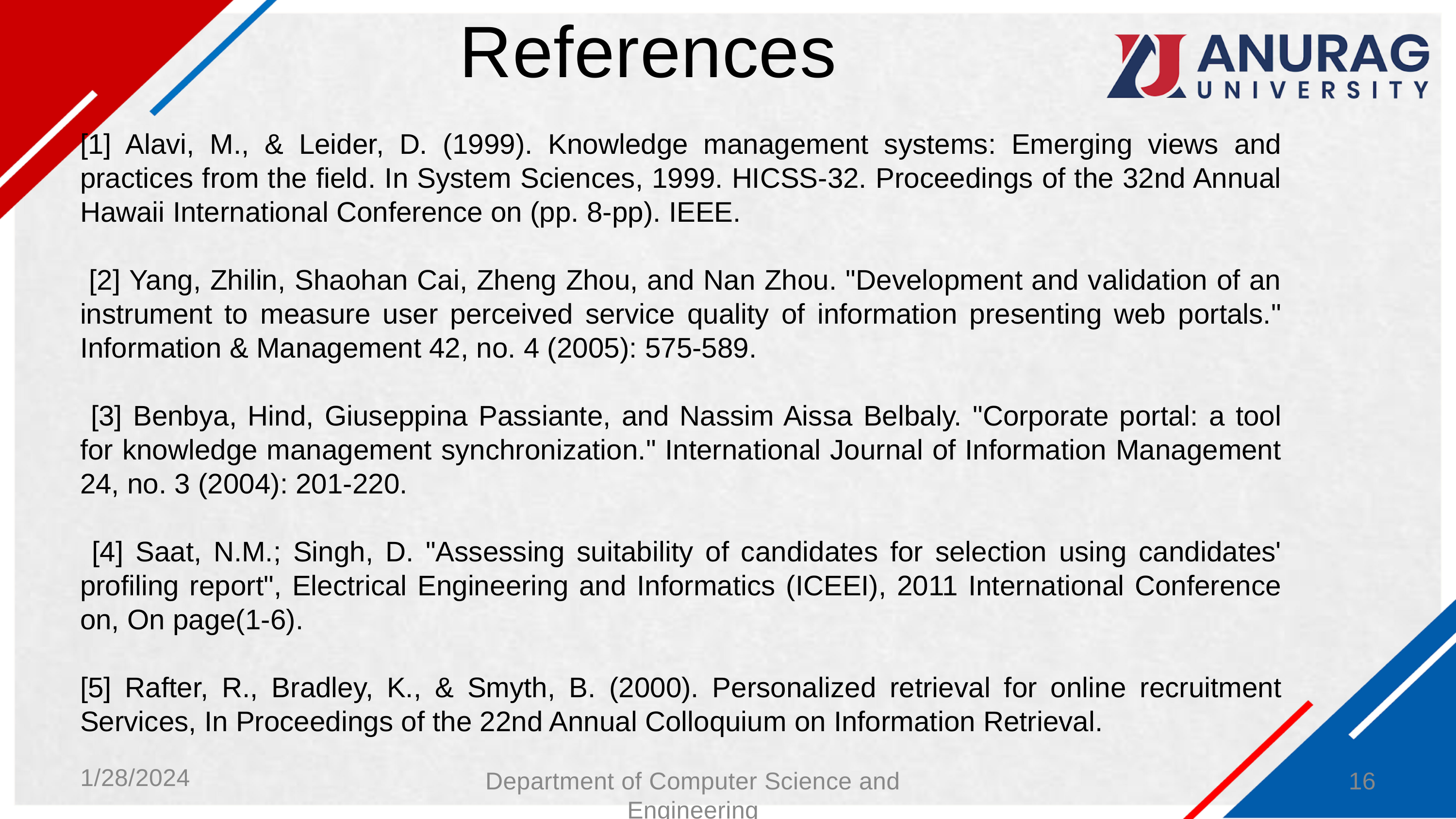

References
[1] Alavi, M., & Leider, D. (1999). Knowledge management systems: Emerging views and practices from the field. In System Sciences, 1999. HICSS-32. Proceedings of the 32nd Annual Hawaii International Conference on (pp. 8-pp). IEEE.

 [2] Yang, Zhilin, Shaohan Cai, Zheng Zhou, and Nan Zhou. "Development and validation of an instrument to measure user perceived service quality of information presenting web portals." Information & Management 42, no. 4 (2005): 575-589.

 [3] Benbya, Hind, Giuseppina Passiante, and Nassim Aissa Belbaly. "Corporate portal: a tool for knowledge management synchronization." International Journal of Information Management 24, no. 3 (2004): 201-220.

 [4] Saat, N.M.; Singh, D. "Assessing suitability of candidates for selection using candidates' profiling report", Electrical Engineering and Informatics (ICEEI), 2011 International Conference on, On page(1-6).

[5] Rafter, R., Bradley, K., & Smyth, B. (2000). Personalized retrieval for online recruitment Services, In Proceedings of the 22nd Annual Colloquium on Information Retrieval.
1/28/2024
Department of Computer Science and Engineering
16